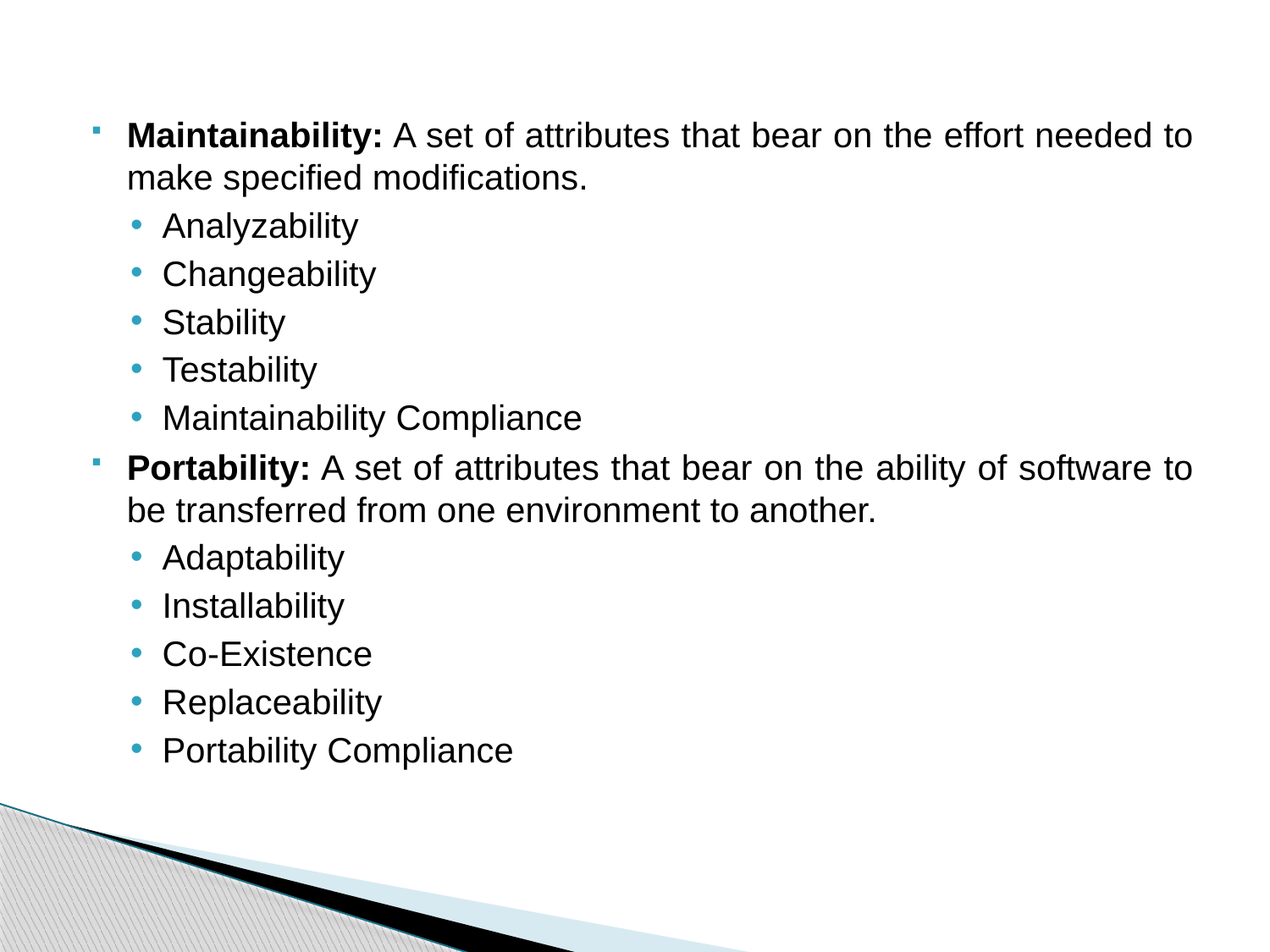

Maintainability: A set of attributes that bear on the effort needed to make specified modifications.
Analyzability
Changeability
Stability
Testability
Maintainability Compliance
Portability: A set of attributes that bear on the ability of software to be transferred from one environment to another.
Adaptability
Installability
Co-Existence
Replaceability
Portability Compliance